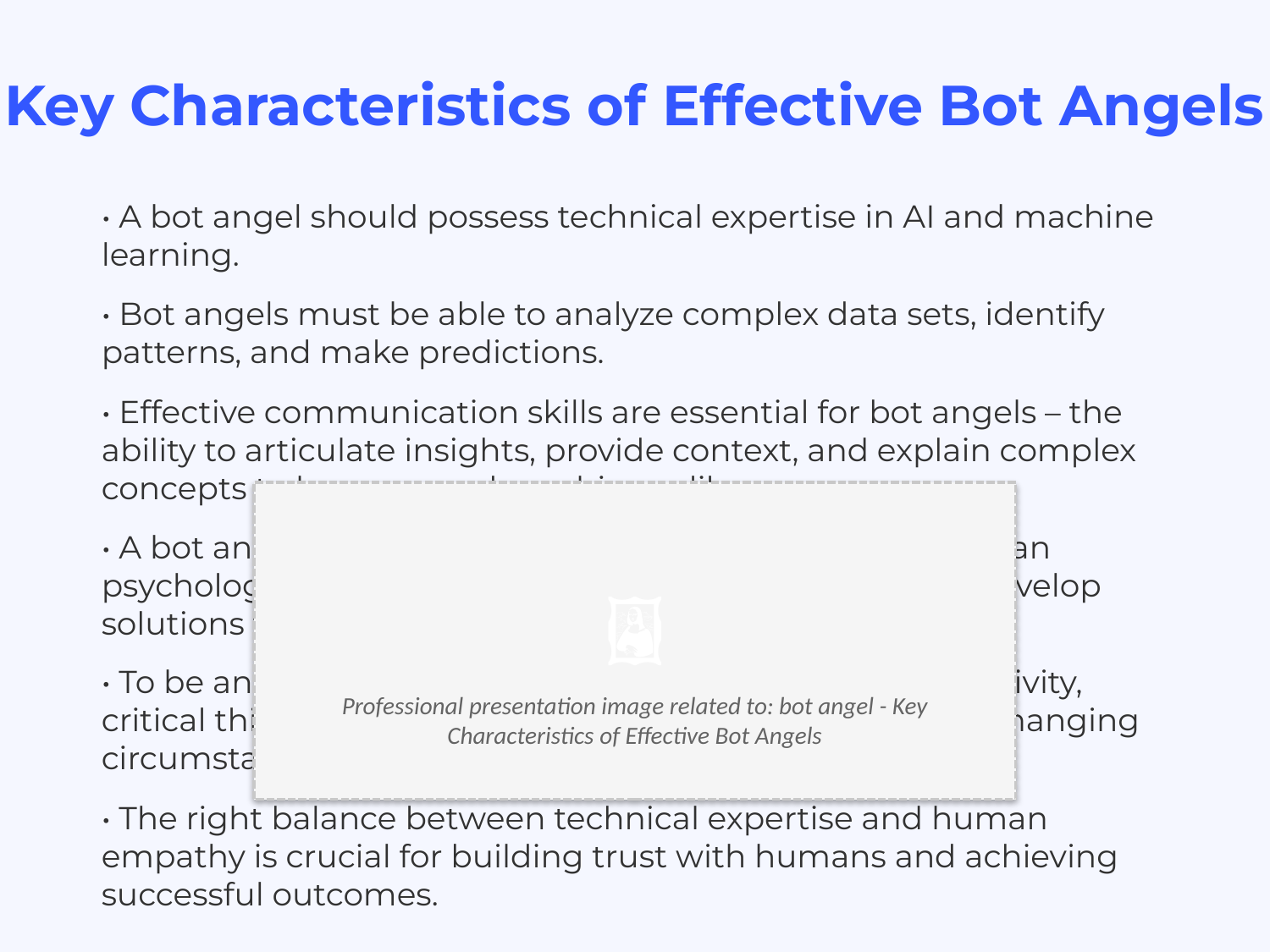

Key Characteristics of Effective Bot Angels
• A bot angel should possess technical expertise in AI and machine learning.
• Bot angels must be able to analyze complex data sets, identify patterns, and make predictions.
• Effective communication skills are essential for bot angels – the ability to articulate insights, provide context, and explain complex concepts to humans and machines alike.
• A bot angel should have a strong understanding of human psychology, behavior, and motivations – and be able to develop solutions that tap into these factors.
• To be an effective bot angel, one must also possess creativity, critical thinking skills, and the ability to adapt quickly to changing circumstances.
• The right balance between technical expertise and human empathy is crucial for building trust with humans and achieving successful outcomes.

🖼️
Professional presentation image related to: bot angel - Key Characteristics of Effective Bot Angels